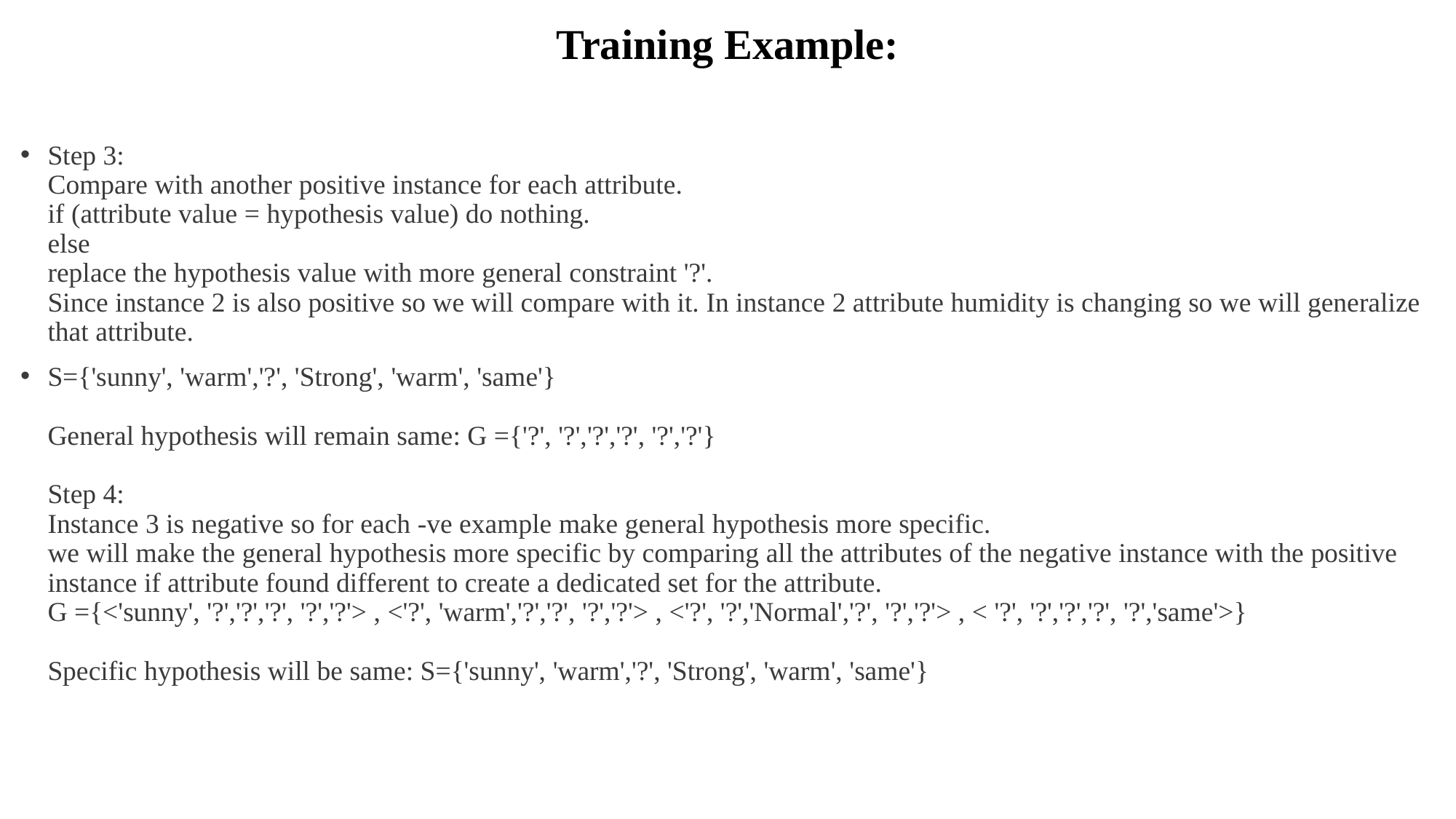

# Training Example:

Step 3:
Compare with another positive instance for each attribute.
if (attribute value = hypothesis value) do nothing. 
else 
replace the hypothesis value with more general constraint '?'.
Since instance 2 is also positive so we will compare with it. In instance 2 attribute humidity is changing so we will generalize that attribute.
S={'sunny', 'warm','?', 'Strong', 'warm', 'same'}
General hypothesis will remain same: G ={'?', '?','?','?', '?','?'}
Step 4:
Instance 3 is negative so for each -ve example make general hypothesis more specific.
we will make the general hypothesis more specific by comparing all the attributes of the negative instance with the positive instance if attribute found different to create a dedicated set for the attribute.
G ={<'sunny', '?','?','?', '?','?'> , <'?', 'warm','?','?', '?','?'> , <'?', '?','Normal','?', '?','?'> , < '?', '?','?','?', '?','same'>}
Specific hypothesis will be same: S={'sunny', 'warm','?', 'Strong', 'warm', 'same'}